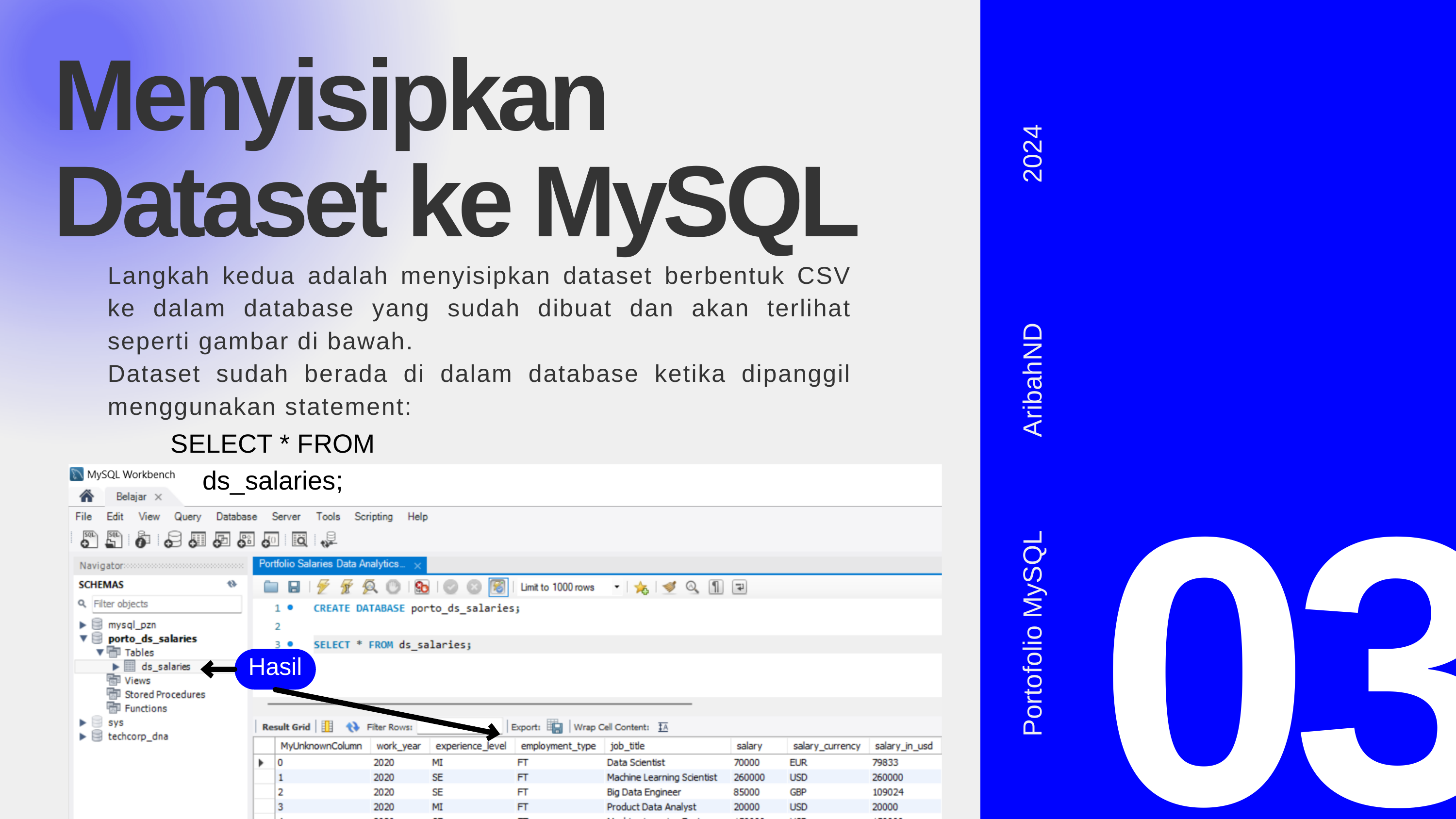

2024
AribahND
Portofolio MySQL
Menyisipkan Dataset ke MySQL
Langkah kedua adalah menyisipkan dataset berbentuk CSV ke dalam database yang sudah dibuat dan akan terlihat seperti gambar di bawah.
Dataset sudah berada di dalam database ketika dipanggil menggunakan statement:
SELECT * FROM ds_salaries;

03

Hasil